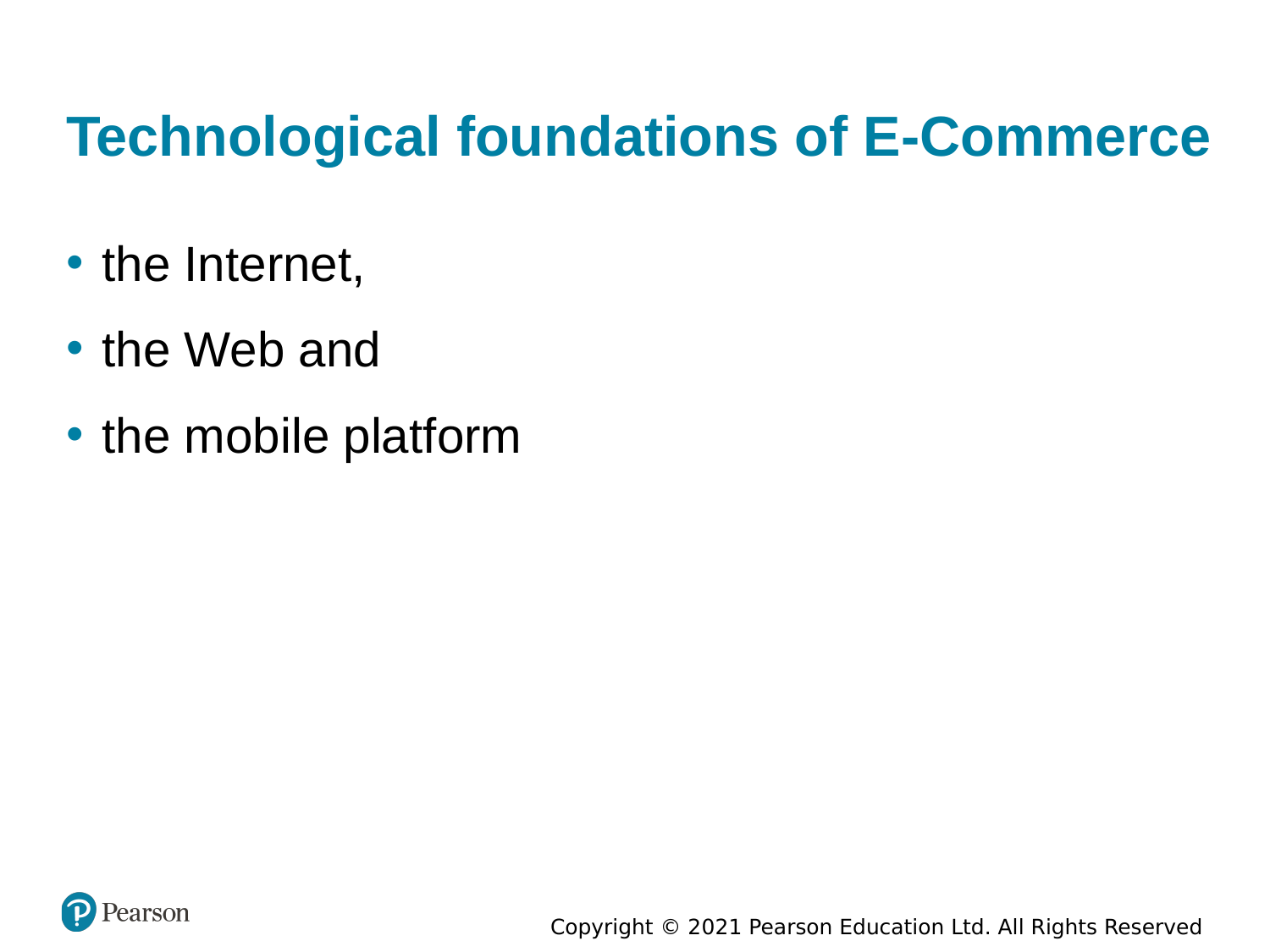

# Technological foundations of E-Commerce
the Internet,
the Web and
the mobile platform